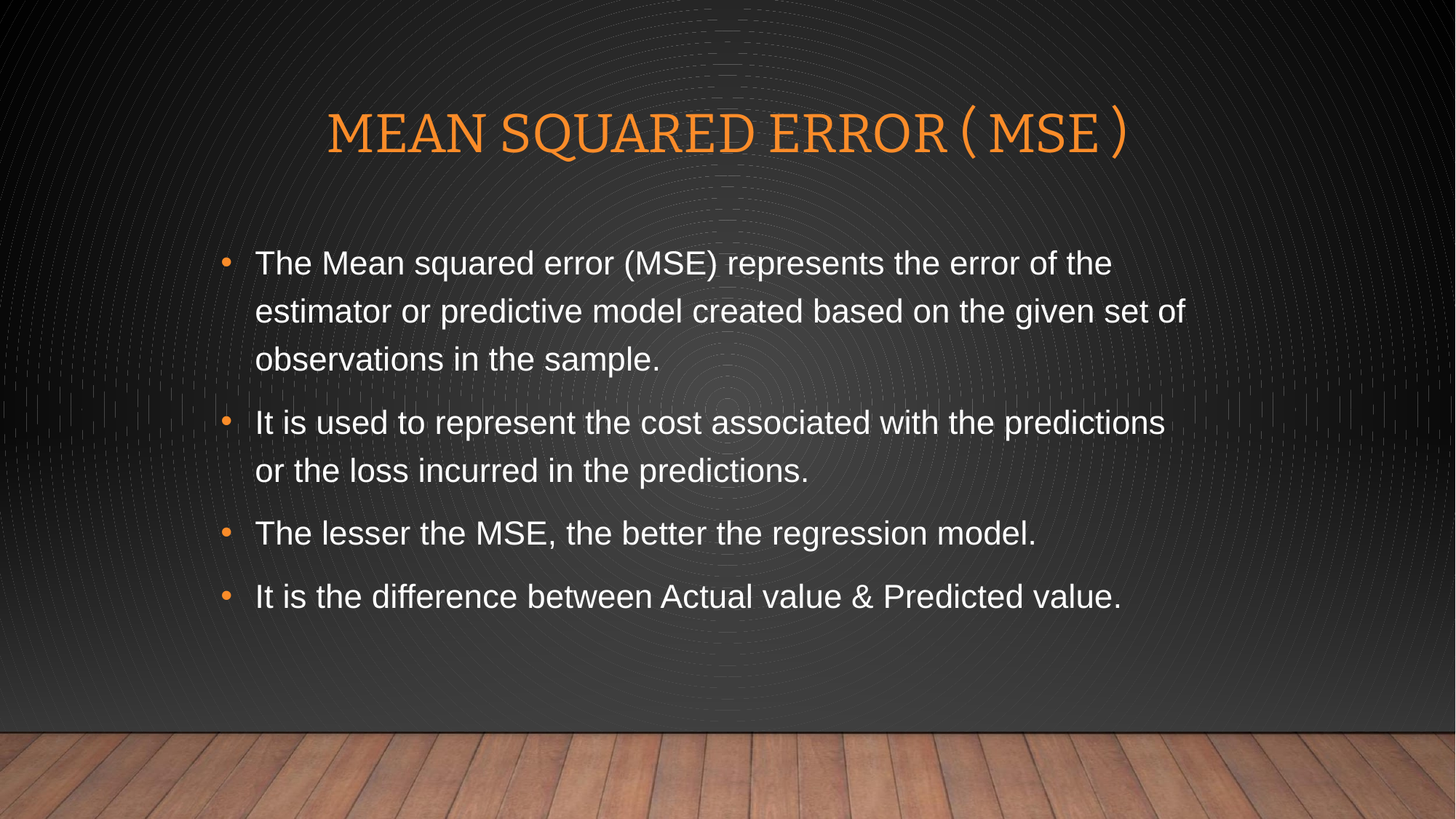

# MEAN SQUARED ERROR ( MSE )
The Mean squared error (MSE) represents the error of the estimator or predictive model created based on the given set of observations in the sample.
It is used to represent the cost associated with the predictions or the loss incurred in the predictions.
The lesser the MSE, the better the regression model.
It is the difference between Actual value & Predicted value.